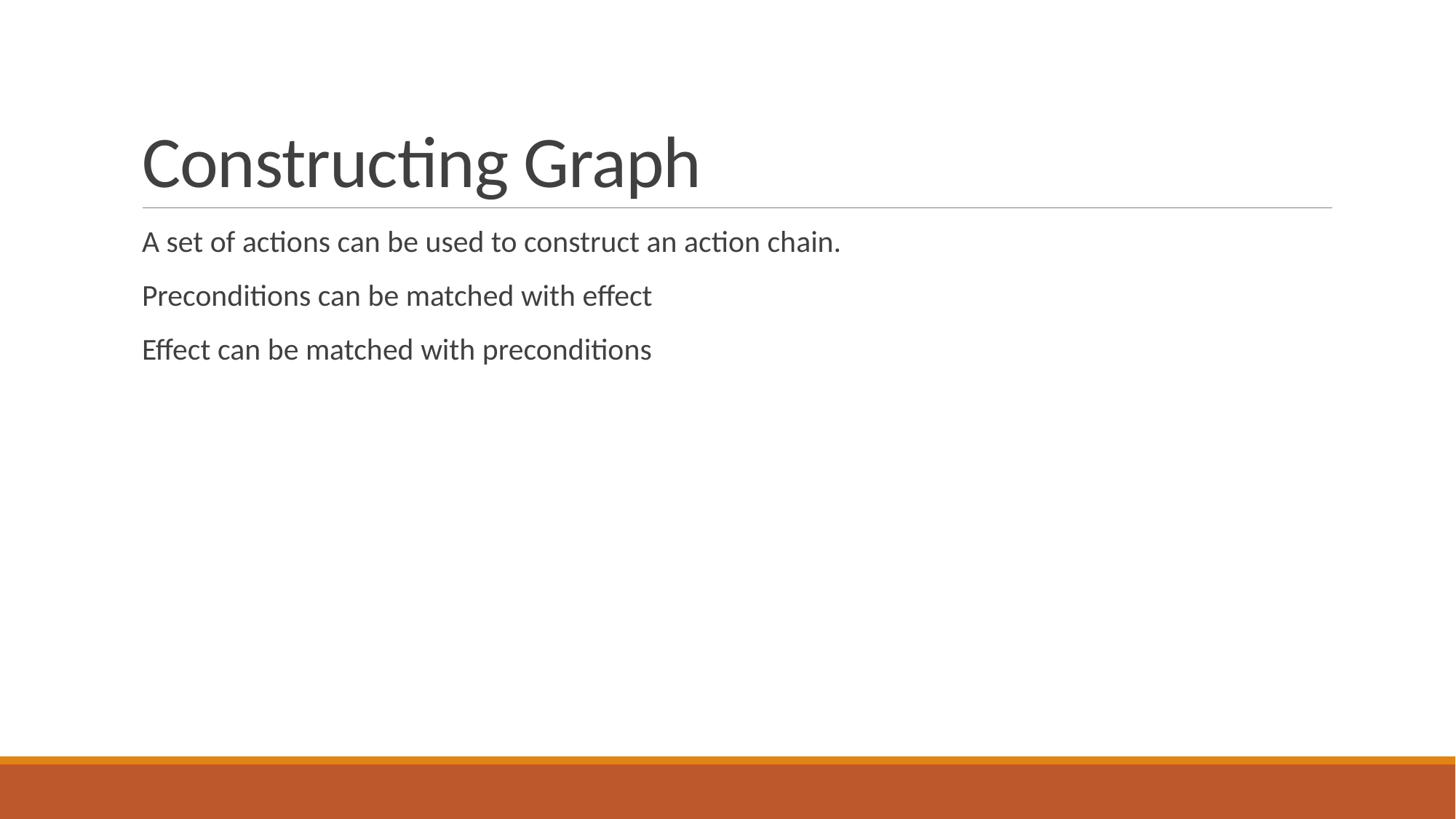

# Constructing Graph
A set of actions can be used to construct an action chain.
Preconditions can be matched with effect
Effect can be matched with preconditions